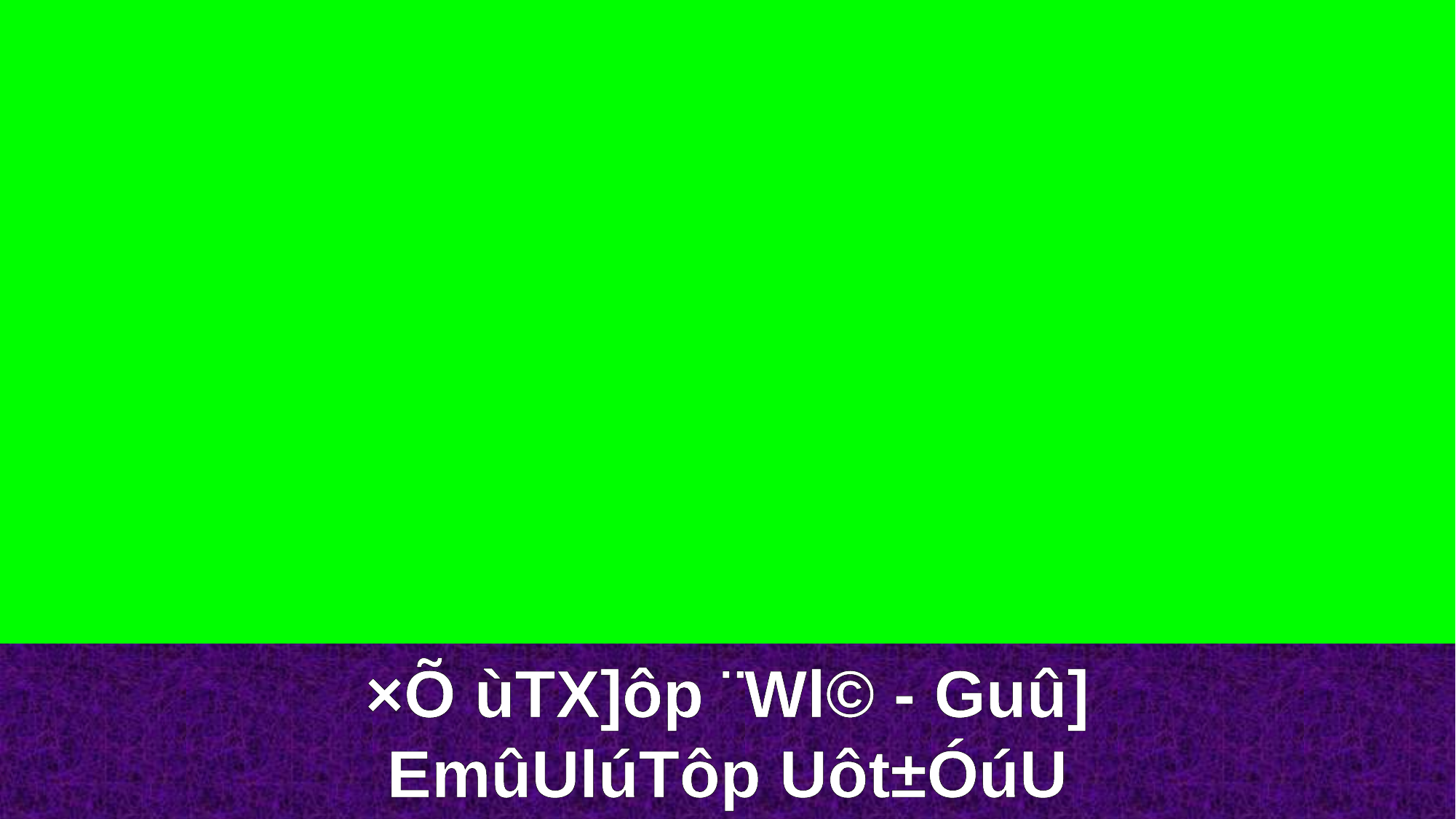

×Õ ùTX]ôp ¨Wl© - Guû]
EmûUlúTôp Uôt±ÓúU